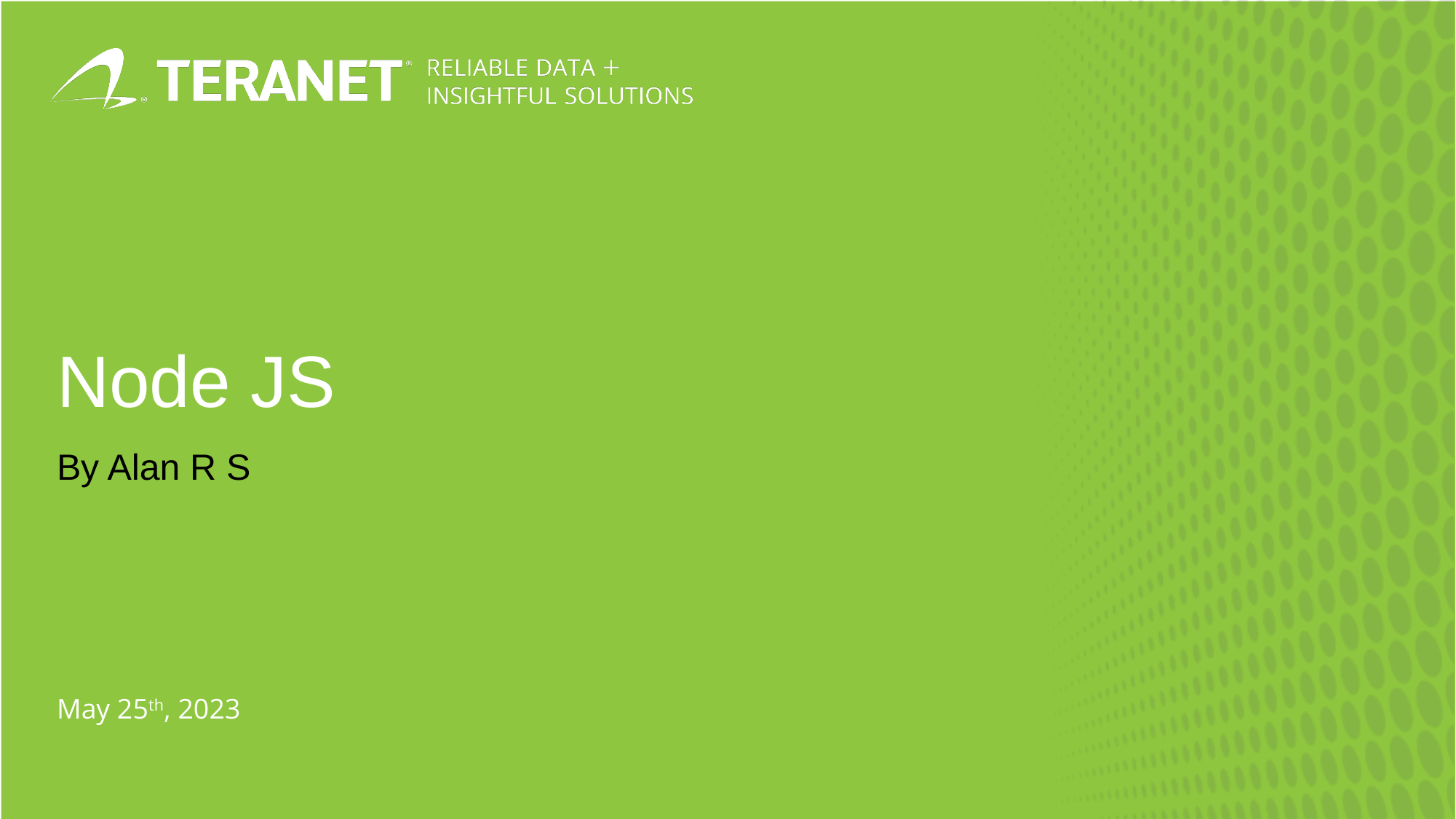

# Node JS
By Alan R S
May 25th, 2023